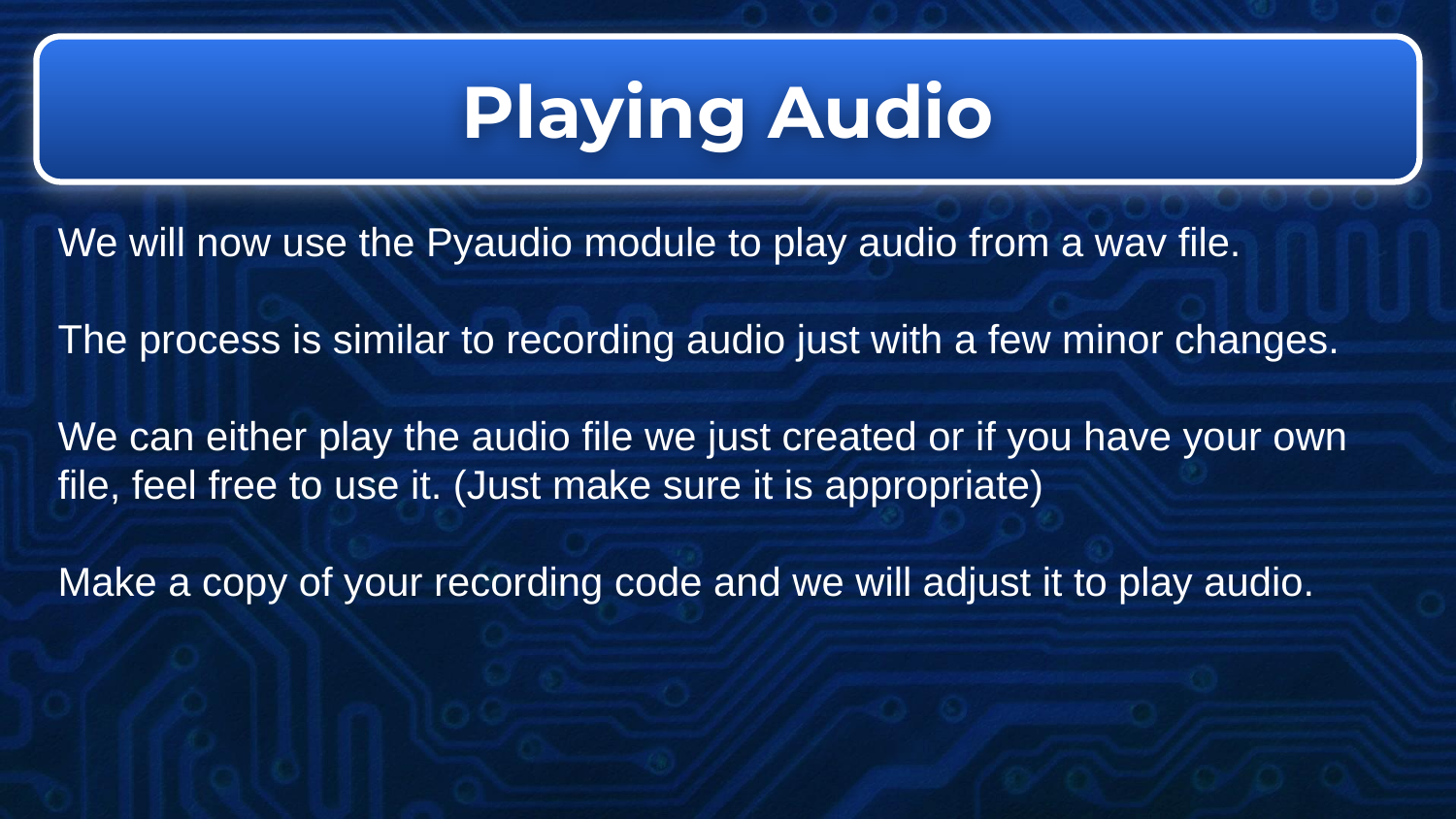

# Playing Audio
We will now use the Pyaudio module to play audio from a wav file.

The process is similar to recording audio just with a few minor changes.

We can either play the audio file we just created or if you have your own file, feel free to use it. (Just make sure it is appropriate)

Make a copy of your recording code and we will adjust it to play audio.